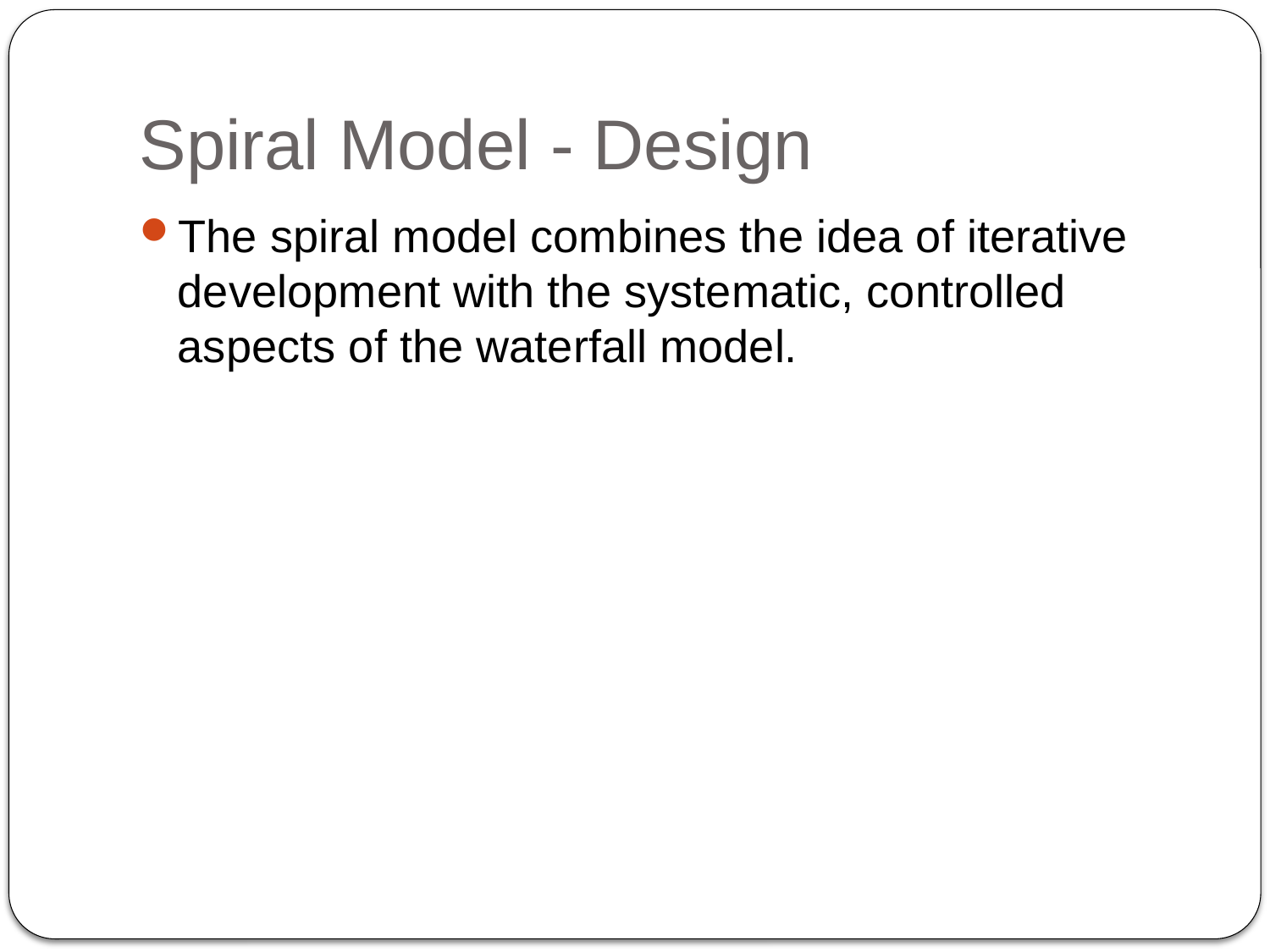

# Spiral Model - Design
The spiral model combines the idea of iterative development with the systematic, controlled aspects of the waterfall model.